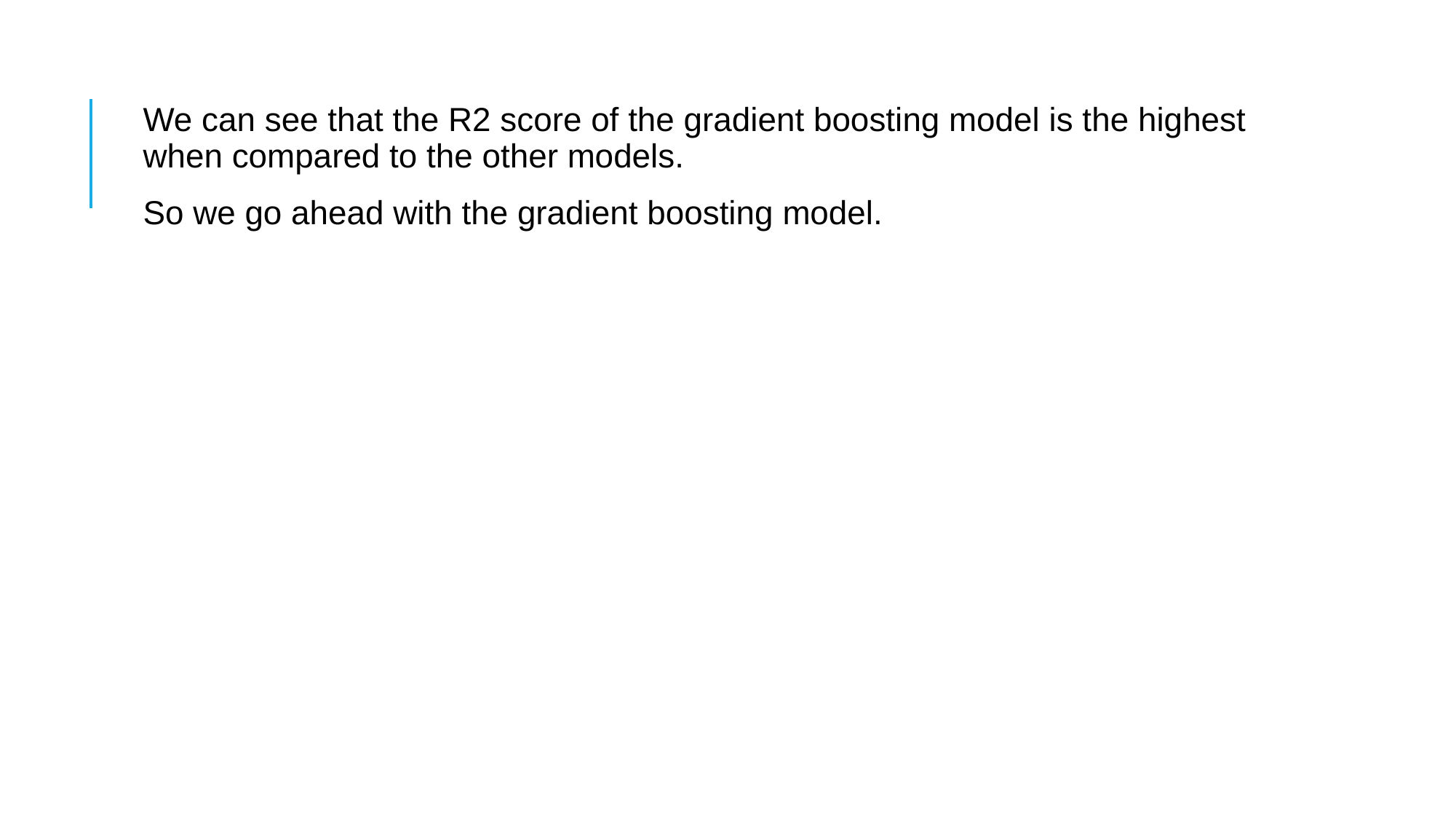

We can see that the R2 score of the gradient boosting model is the highest when compared to the other models.
So we go ahead with the gradient boosting model.